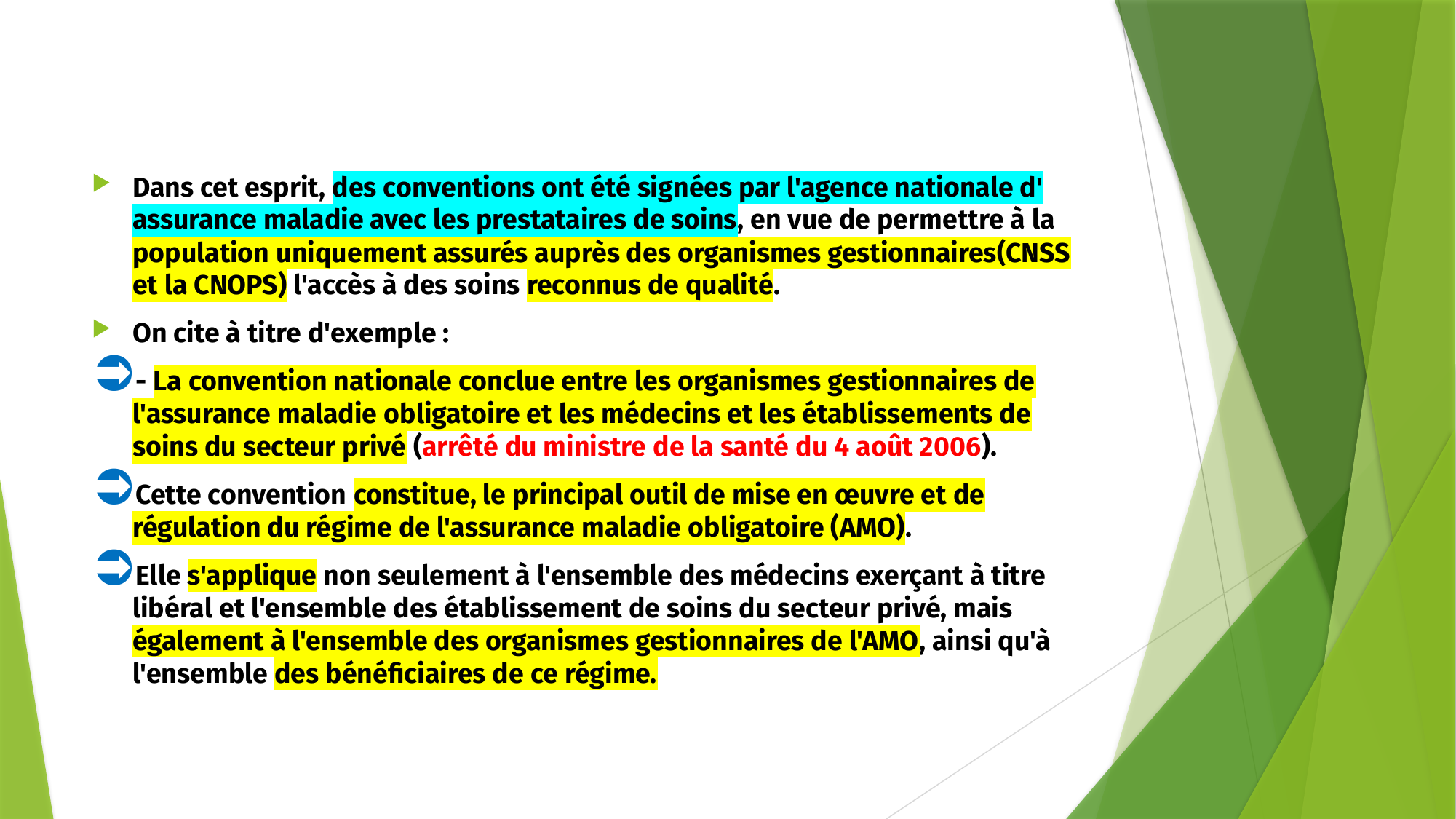

#
Dans cet esprit, des conventions ont été signées par l'agence nationale d' assurance maladie avec les prestataires de soins, en vue de permettre à la population uniquement assurés auprès des organismes gestionnaires(CNSS et la CNOPS) l'accès à des soins reconnus de qualité.
On cite à titre d'exemple :
- La convention nationale conclue entre les organismes gestionnaires de l'assurance maladie obligatoire et les médecins et les établissements de soins du secteur privé (arrêté du ministre de la santé du 4 août 2006).
Cette convention constitue, le principal outil de mise en œuvre et de régulation du régime de l'assurance maladie obligatoire (AMO).
Elle s'applique non seulement à l'ensemble des médecins exerçant à titre libéral et l'ensemble des établissement de soins du secteur privé, mais également à l'ensemble des organismes gestionnaires de l'AMO, ainsi qu'à l'ensemble des bénéficiaires de ce régime.